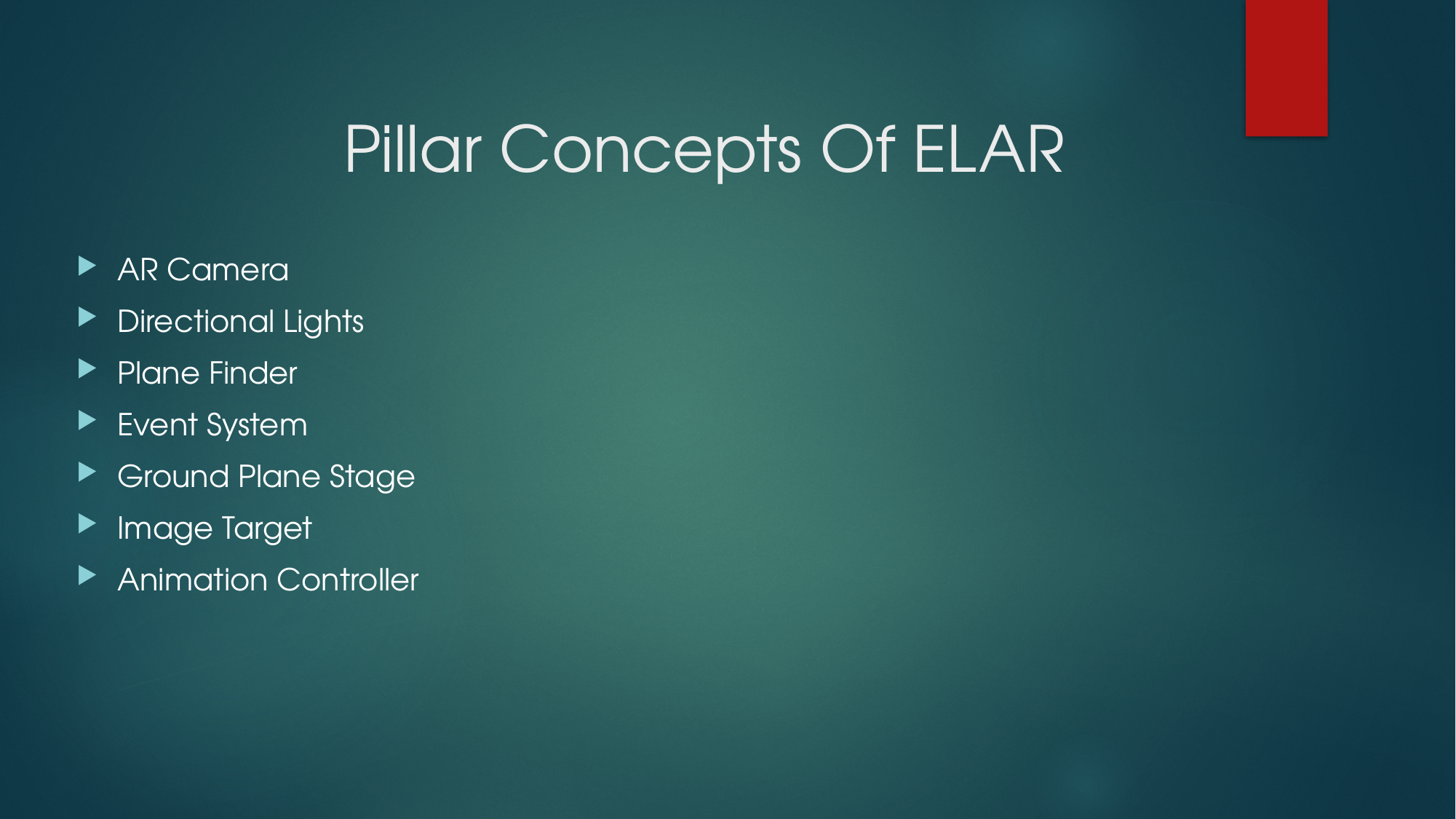

# Pillar Concepts Of ELAR
AR Camera
Directional Lights
Plane Finder
Event System
Ground Plane Stage
Image Target
Animation Controller